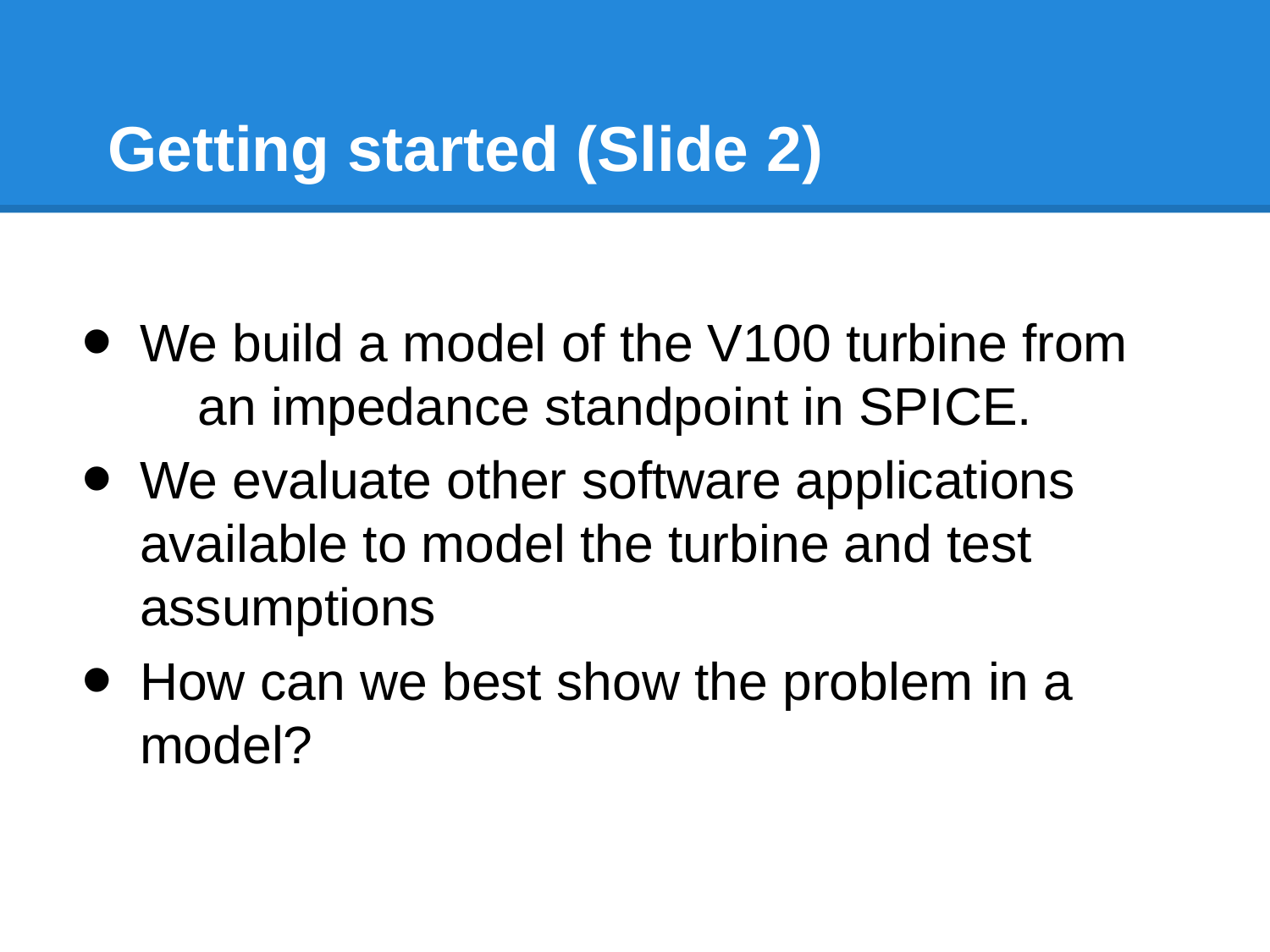

# Getting started (Slide 2)

We build a model of the V100 turbine from         an impedance standpoint in SPICE.
We evaluate other software applications available to model the turbine and test assumptions
How can we best show the problem in a model?